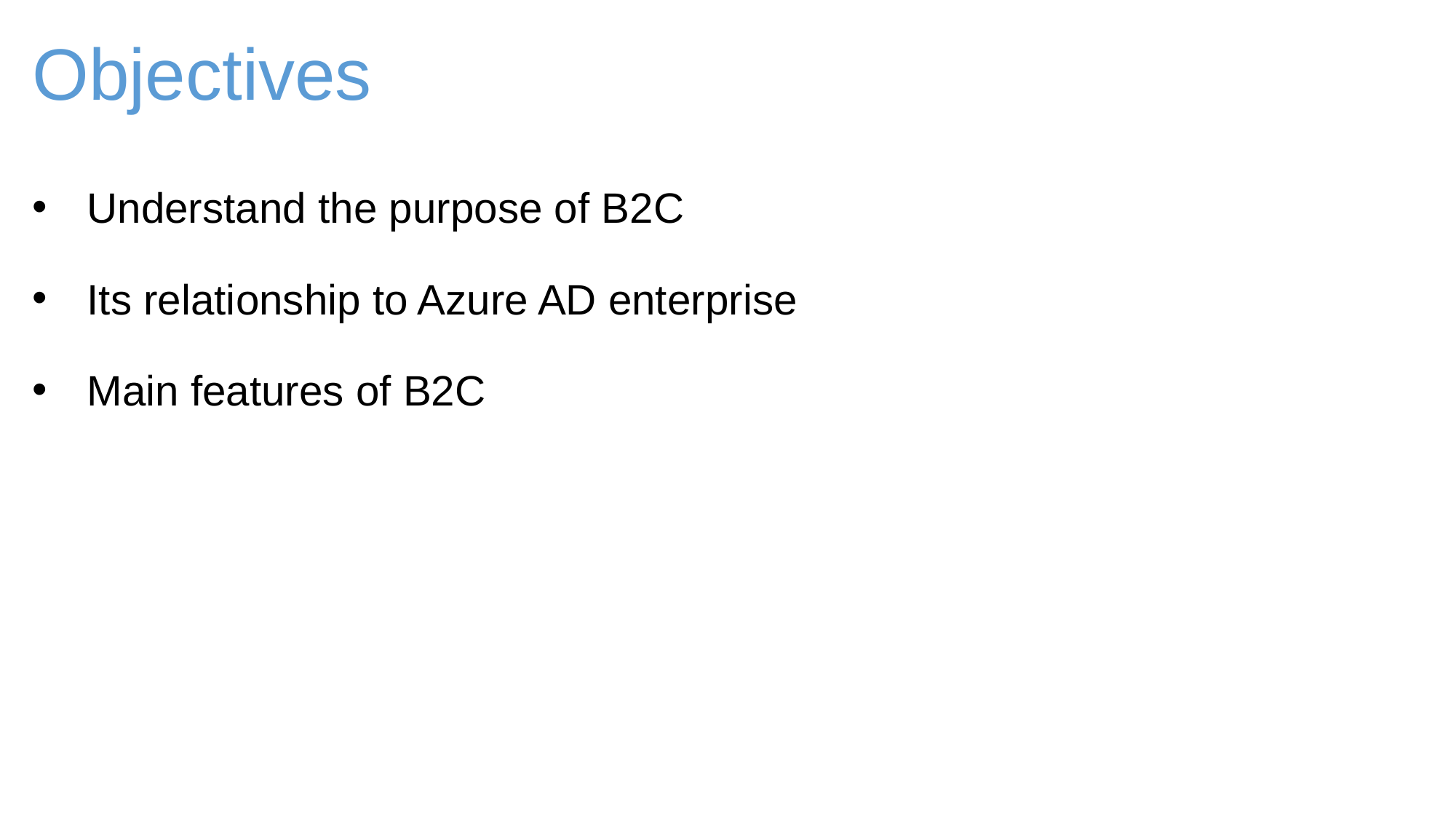

# Objectives
Understand the purpose of B2C
Its relationship to Azure AD enterprise
Main features of B2C